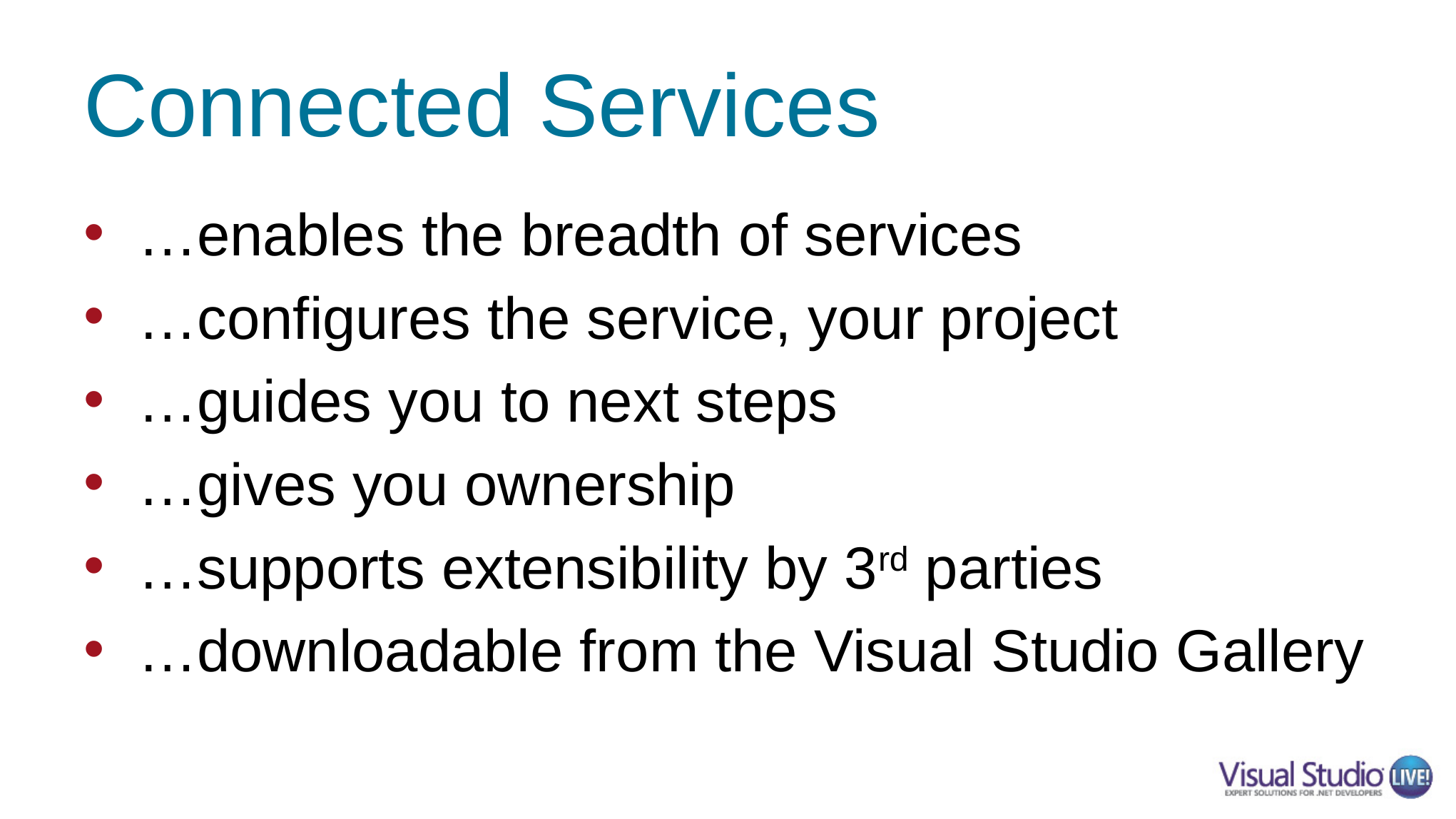

# Connected Services
…enables the breadth of services
…configures the service, your project
…guides you to next steps
…gives you ownership
…supports extensibility by 3rd parties
…downloadable from the Visual Studio Gallery